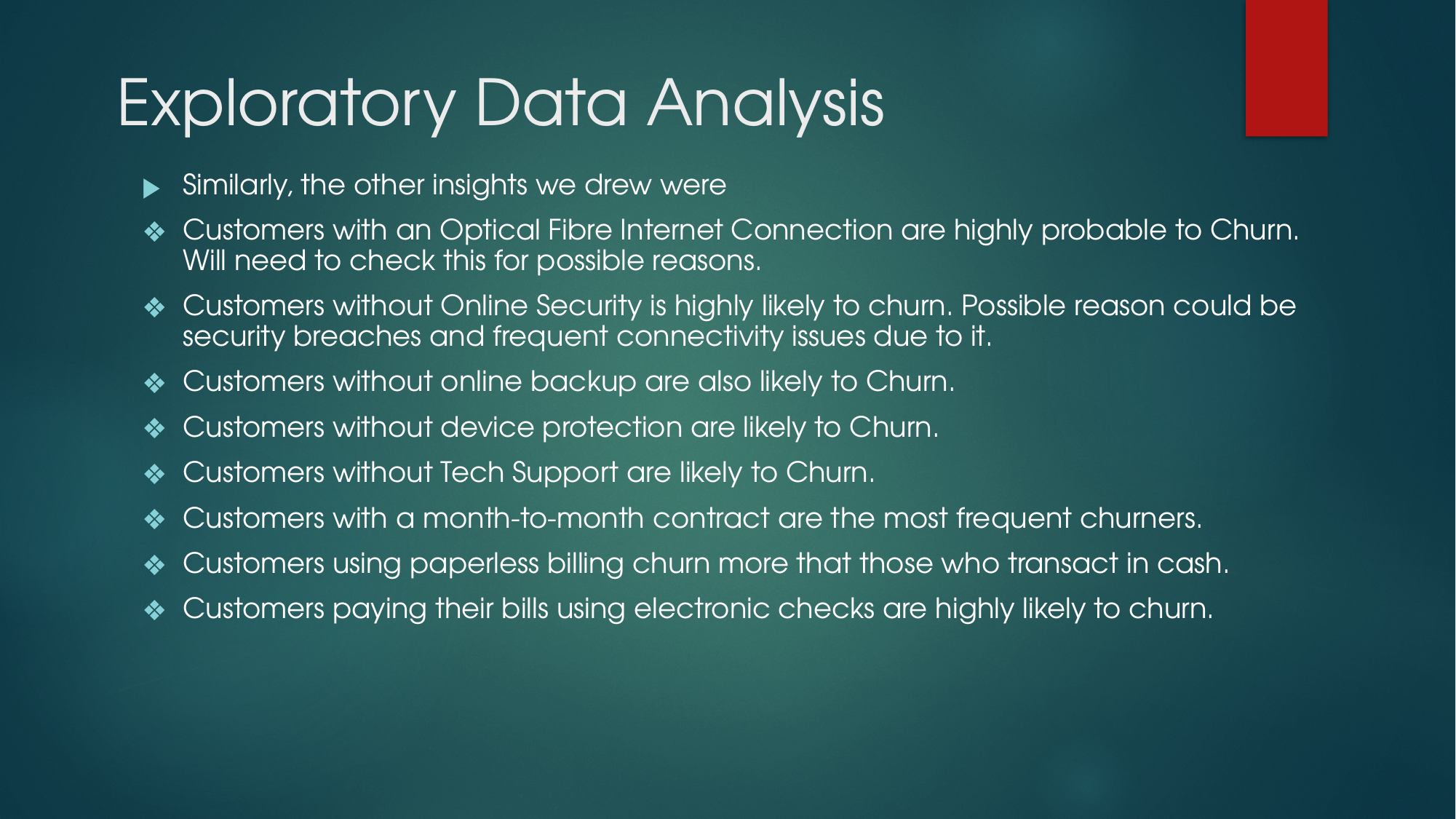

# Exploratory Data Analysis
Similarly, the other insights we drew were
Customers with an Optical Fibre Internet Connection are highly probable to Churn. Will need to check this for possible reasons.
Customers without Online Security is highly likely to churn. Possible reason could be security breaches and frequent connectivity issues due to it.
Customers without online backup are also likely to Churn.
Customers without device protection are likely to Churn.
Customers without Tech Support are likely to Churn.
Customers with a month-to-month contract are the most frequent churners.
Customers using paperless billing churn more that those who transact in cash.
Customers paying their bills using electronic checks are highly likely to churn.